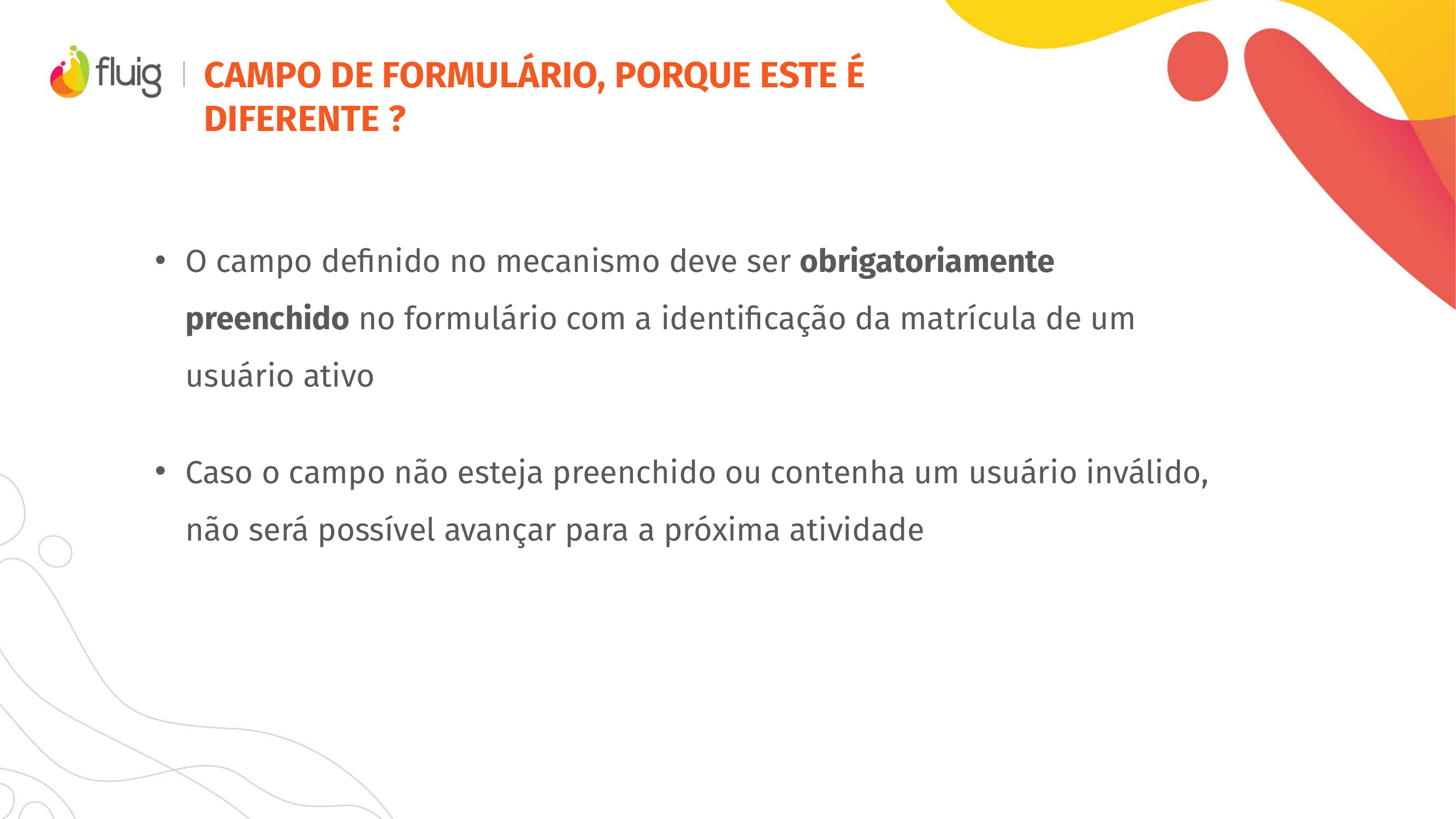

# Campo de Formulário, porque este é diferente ?
O campo definido no mecanismo deve ser obrigatoriamente preenchido no formulário com a identificação da matrícula de um usuário ativo

Caso o campo não esteja preenchido ou contenha um usuário inválido, não será possível avançar para a próxima atividade